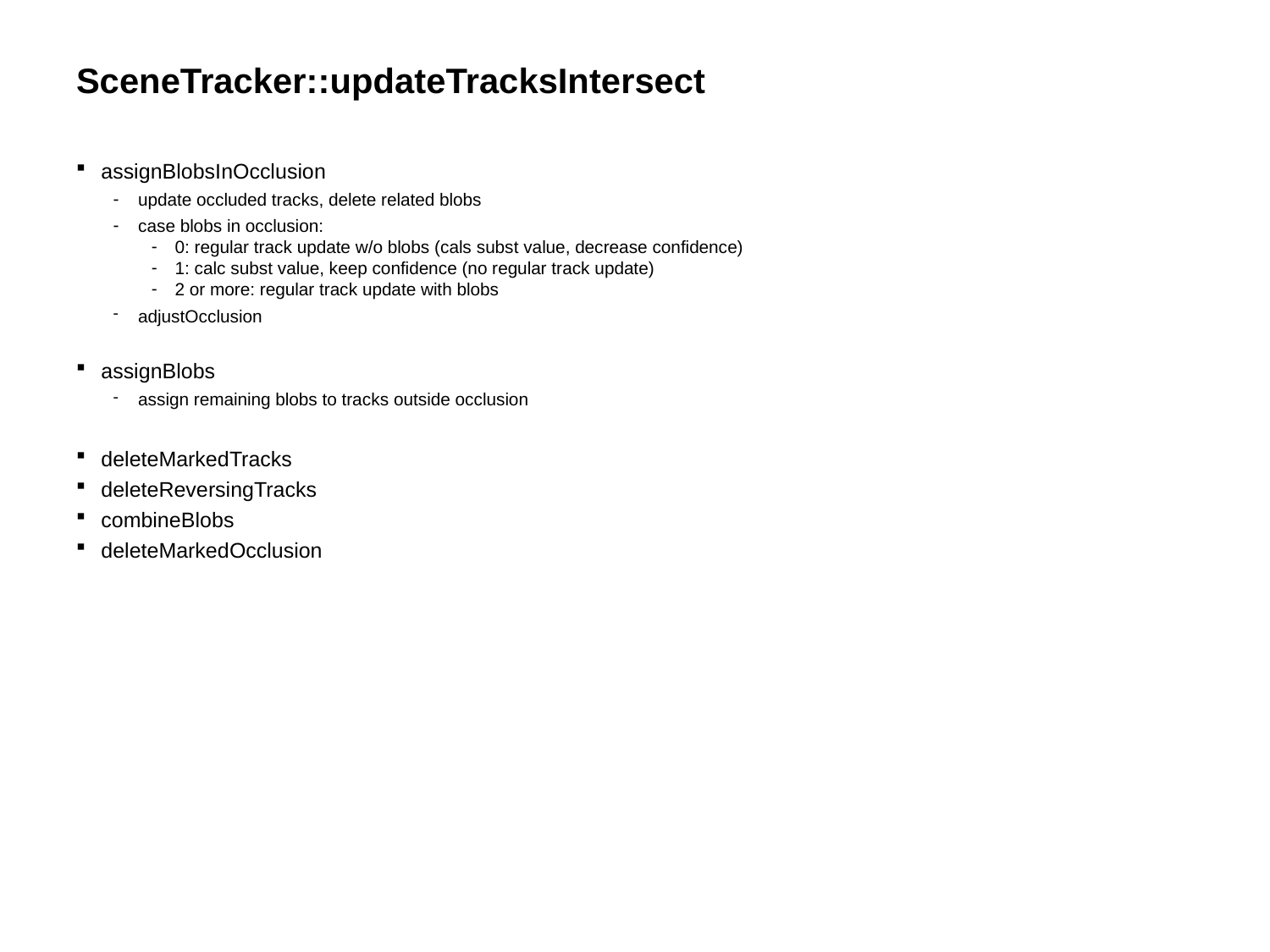

# SceneTracker::updateTracksIntersect
assignBlobsInOcclusion
update occluded tracks, delete related blobs
case blobs in occlusion:
0: regular track update w/o blobs (cals subst value, decrease confidence)
1: calc subst value, keep confidence (no regular track update)
2 or more: regular track update with blobs
adjustOcclusion

assignBlobs
assign remaining blobs to tracks outside occlusion

deleteMarkedTracks
deleteReversingTracks
combineBlobs
deleteMarkedOcclusion